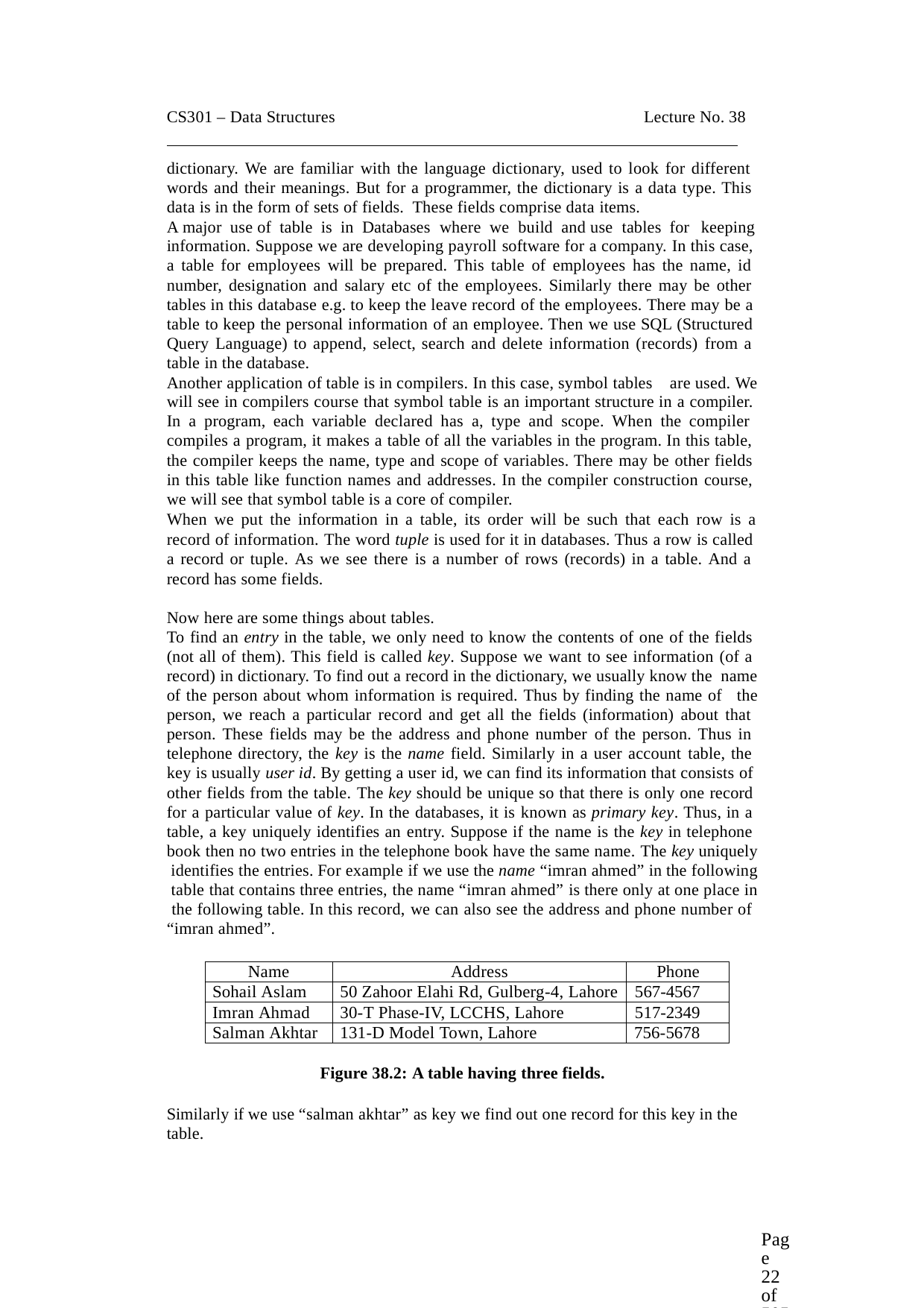

CS301 – Data Structures	Lecture No. 38

dictionary. We are familiar with the language dictionary, used to look for different  words and their meanings. But for a programmer, the dictionary is a data type. This  data is in the form of sets of fields.  These fields comprise data items.
A major  use of  table  is  in  Databases  where  we  build  and use  tables  for  keeping
information. Suppose we are developing payroll software for a company. In this case,  a table for employees will be prepared. This table of employees has the name, id  number, designation and salary etc of the employees. Similarly there may be other  tables in this database e.g. to keep the leave record of the employees. There may be a  table to keep the personal information of an employee. Then we use SQL (Structured  Query Language) to append, select, search and delete information (records) from a  table in the database.
Another application of table is in compilers. In this case, symbol tables    are used. We
will see in compilers course that symbol table is an important structure in a compiler.  In a program, each variable declared has a, type and scope. When the compiler  compiles a program, it makes a table of all the variables in the program. In this table,  the compiler keeps the name, type and scope of variables. There may be other fields  in this table like function names and addresses. In the compiler construction course,  we will see that symbol table is a core of compiler.
When we put the information in a table, its order will be such that each row is a
record of information. The word tuple is used for it in databases. Thus a row is called  a record or tuple. As we see there is a number of rows (records) in a table. And a  record has some fields.

Now here are some things about tables.
To find an entry in the table, we only need to know the contents of one of the fields  (not all of them). This field is called key. Suppose we want to see information (of a  record) in dictionary. To find out a record in the dictionary, we usually know the  name of the person about whom information is required. Thus by finding the name of  the person, we reach a particular record and get all the fields (information) about that  person. These fields may be the address and phone number of the person. Thus in  telephone directory, the key is the name field. Similarly in a user account table, the  key is usually user id. By getting a user id, we can find its information that consists of  other fields from the table. The key should be unique so that there is only one record  for a particular value of key. In the databases, it is known as primary key. Thus, in a  table, a key uniquely identifies an entry. Suppose if the name is the key in telephone  book then no two entries in the telephone book have the same name. The key uniquely  identifies the entries. For example if we use the name “imran ahmed” in the following  table that contains three entries, the name “imran ahmed” is there only at one place in  the following table. In this record, we can also see the address and phone number of  “imran ahmed”.

| Name | Address | Phone |
| --- | --- | --- |
| Sohail Aslam | 50 Zahoor Elahi Rd, Gulberg-4, Lahore | 567-4567 |
| Imran Ahmad | 30-T Phase-IV, LCCHS, Lahore | 517-2349 |
| Salman Akhtar | 131-D Model Town, Lahore | 756-5678 |
Figure 38.2: A table having three fields.

Similarly if we use “salman akhtar” as key we find out one record for this key in the  table.
Page 22 of 505